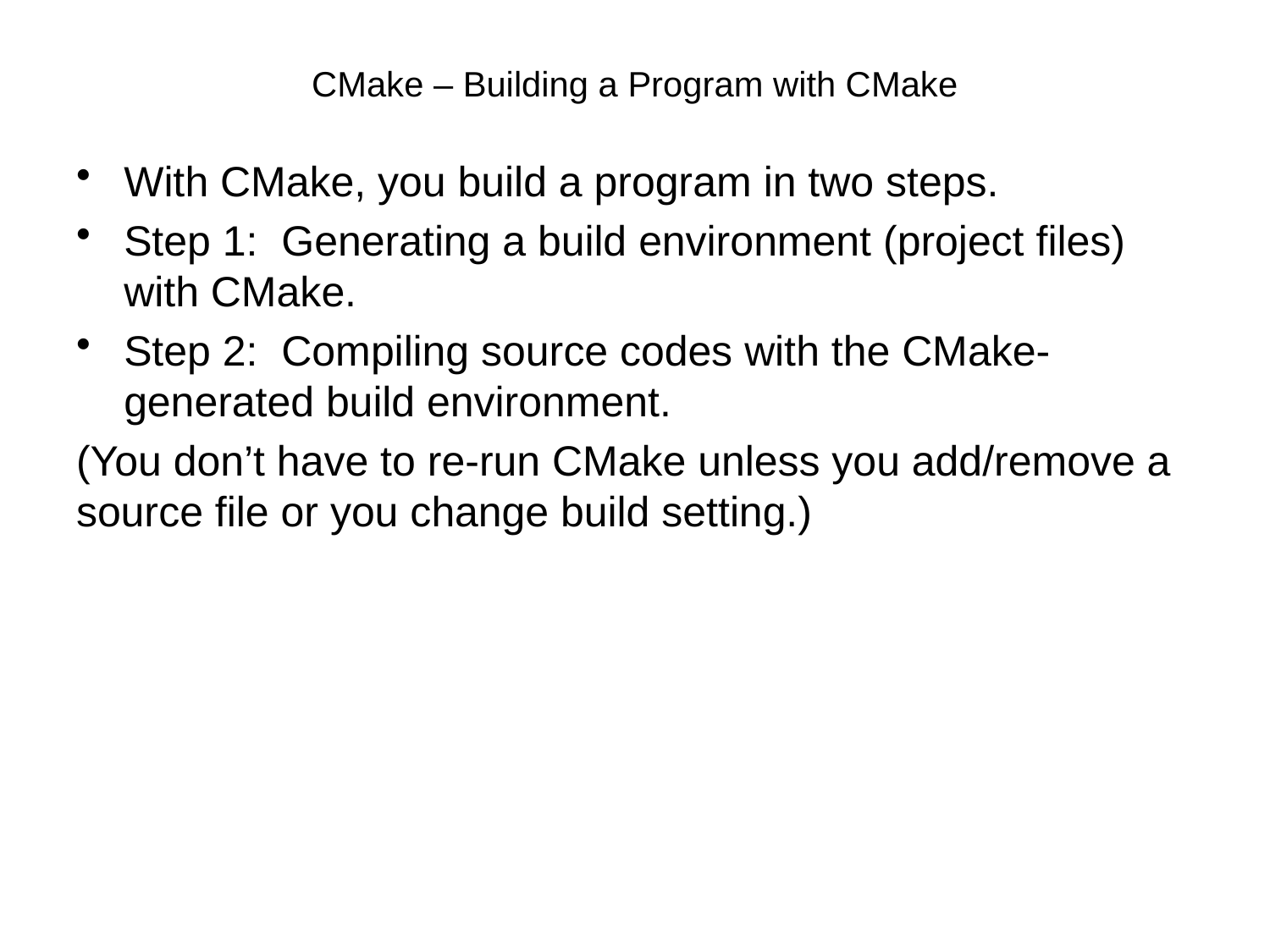

# CMake – Building a Program with CMake
With CMake, you build a program in two steps.
Step 1:  Generating a build environment (project files) with CMake.
Step 2:  Compiling source codes with the CMake-generated build environment.
(You don’t have to re-run CMake unless you add/remove a source file or you change build setting.)